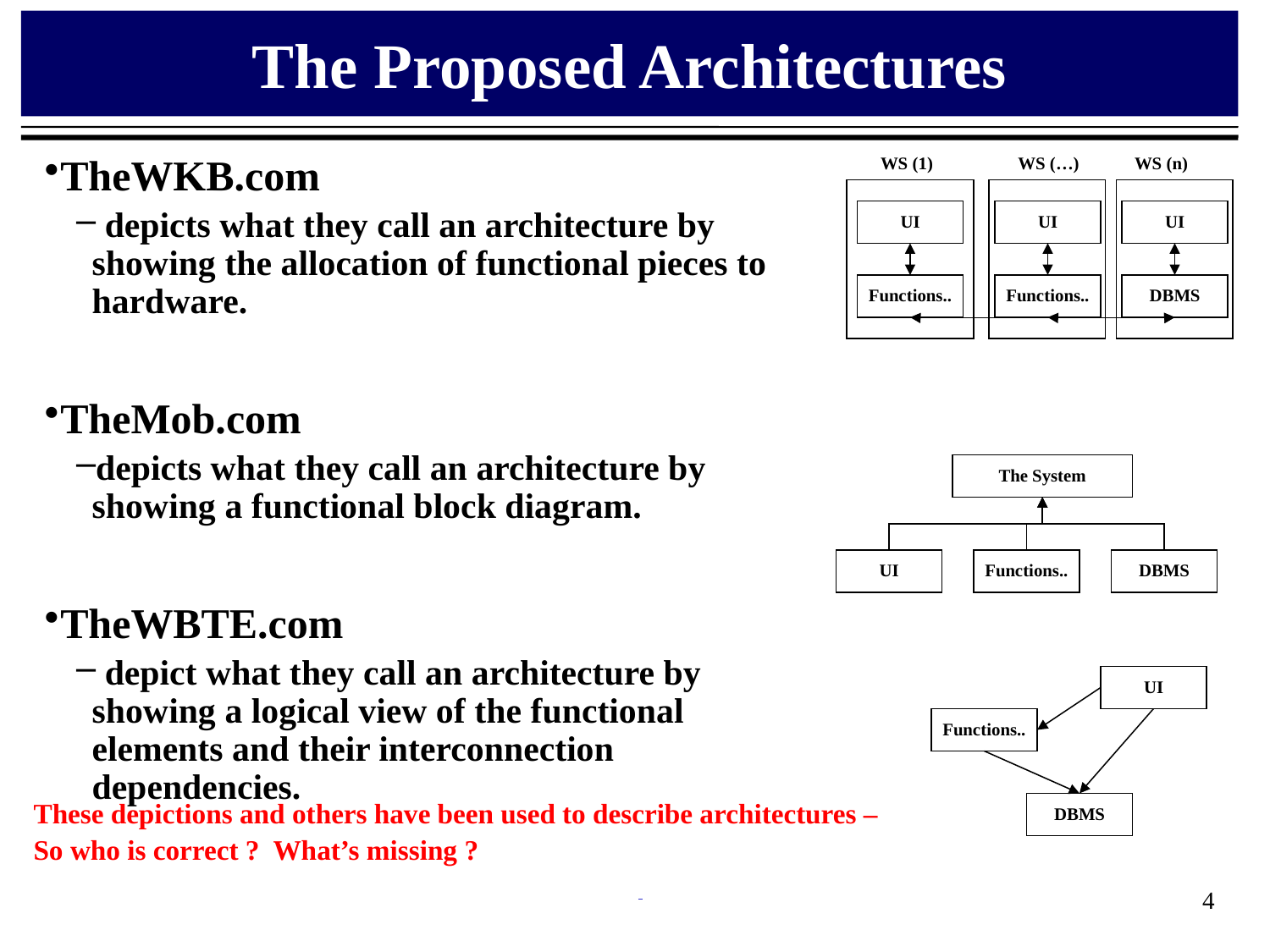

# The Proposed Architectures
TheWKB.com
 depicts what they call an architecture by showing the allocation of functional pieces to hardware.

TheMob.com
depicts what they call an architecture by showing a functional block diagram.

TheWBTE.com
 depict what they call an architecture by showing a logical view of the functional elements and their interconnection dependencies.
WS (1)
WS (…)
WS (n)

UI
UI
UI
Functions..
Functions..
DBMS
The System
UI
Functions..
DBMS
UI
Functions..
DBMS
These depictions and others have been used to describe architectures –
So who is correct ?  What’s missing ?

4